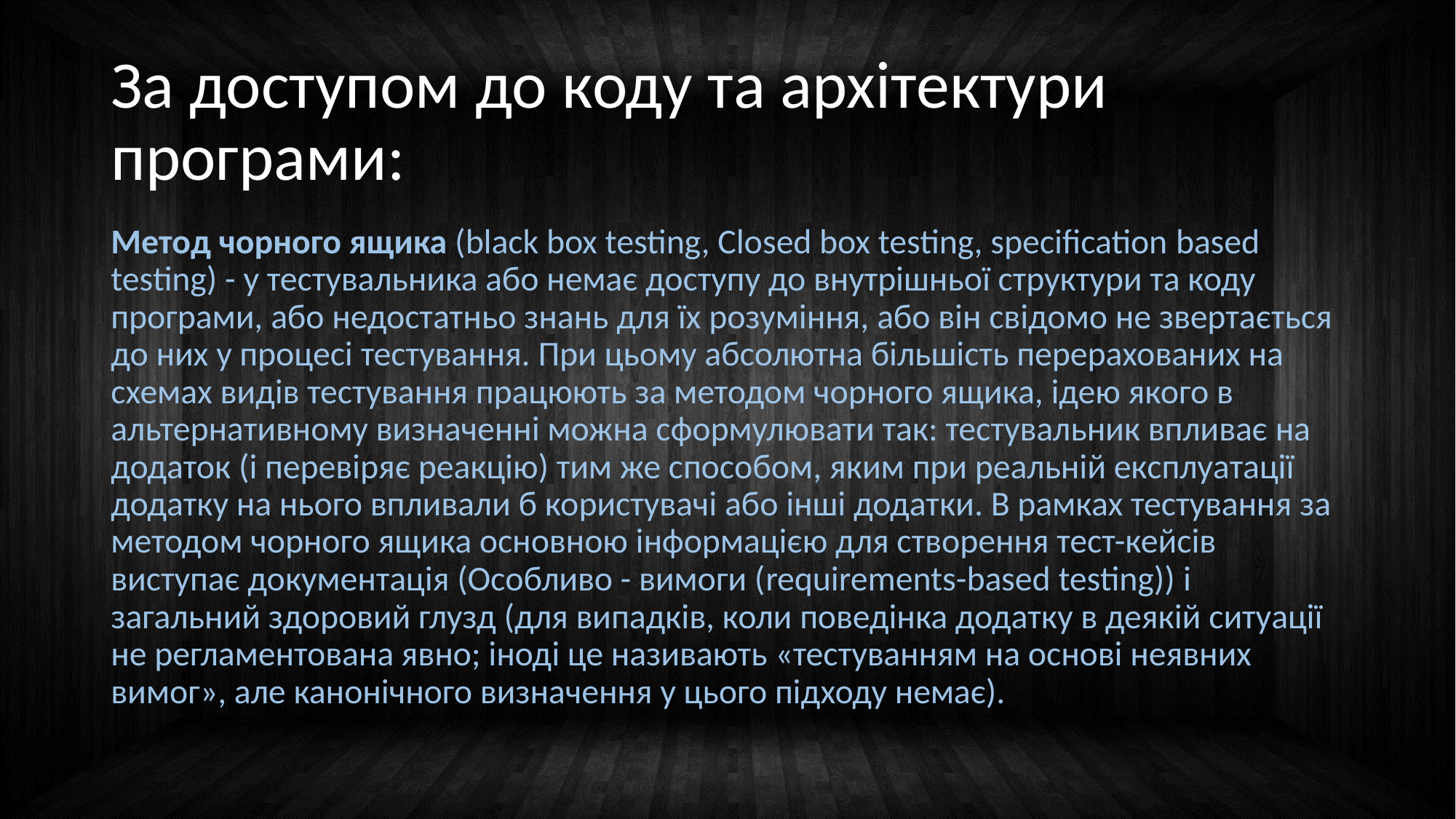

# За доступом до коду та архітектури програми:
Метод чорного ящика (black box testing, Closed box testing, specification based testing) - у тестувальника або немає доступу до внутрішньої структури та коду програми, або недостатньо знань для їх розуміння, або він свідомо не звертається до них у процесі тестування. При цьому абсолютна більшість перерахованих на схемах видів тестування працюють за методом чорного ящика, ідею якого в альтернативному визначенні можна сформулювати так: тестувальник впливає на додаток (і перевіряє реакцію) тим же способом, яким при реальній експлуатації додатку на нього впливали б користувачі або інші додатки. В рамках тестування за методом чорного ящика основною інформацією для створення тест-кейсів виступає документація (Особливо - вимоги (requirements-based testing)) і загальний здоровий глузд (для випадків, коли поведінка додатку в деякій ситуації не регламентована явно; іноді це називають «тестуванням на основі неявних вимог», але канонічного визначення у цього підходу немає).